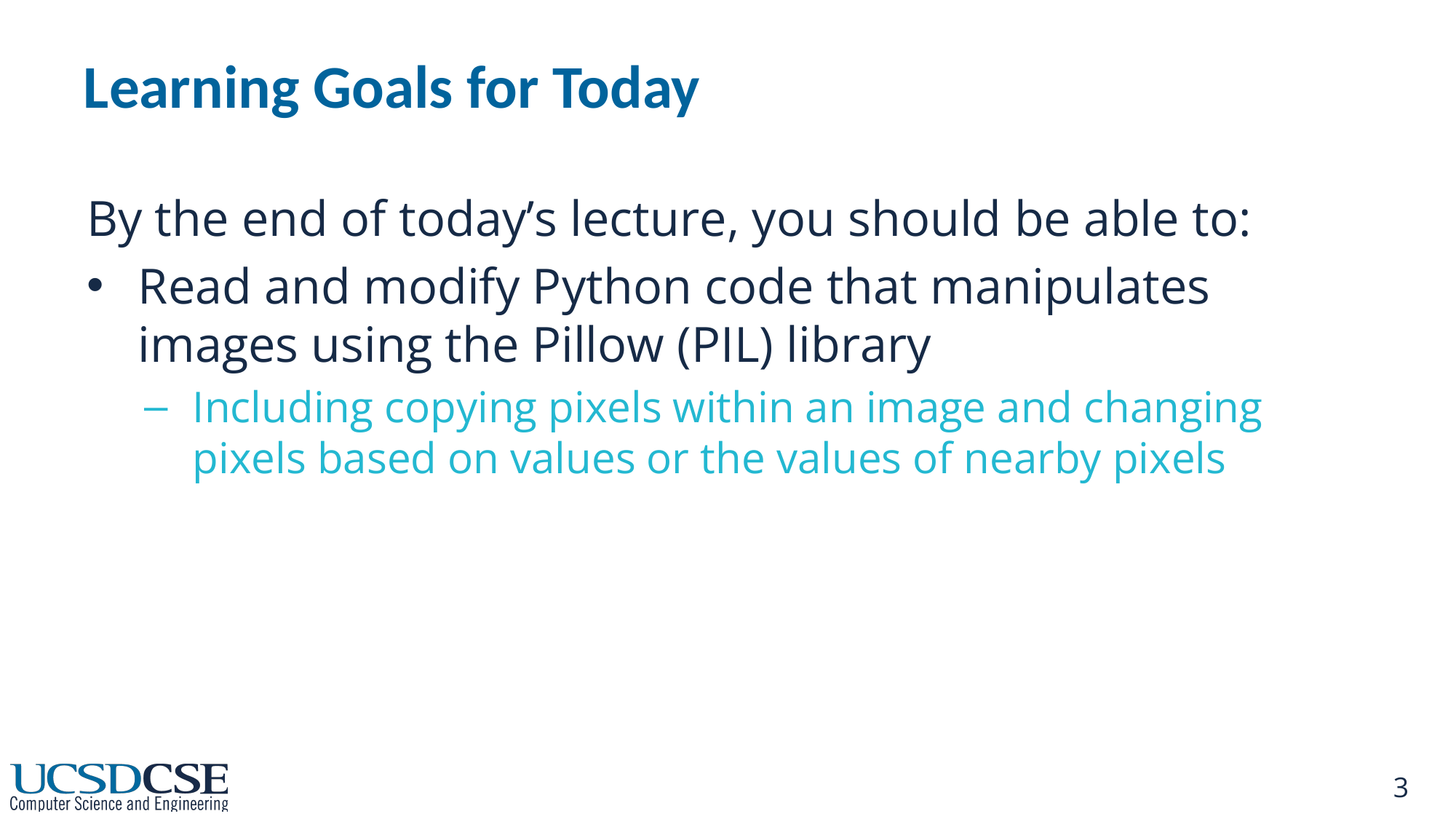

# Learning Goals for Today
By the end of today’s lecture, you should be able to:
Read and modify Python code that manipulates images using the Pillow (PIL) library
Including copying pixels within an image and changing pixels based on values or the values of nearby pixels